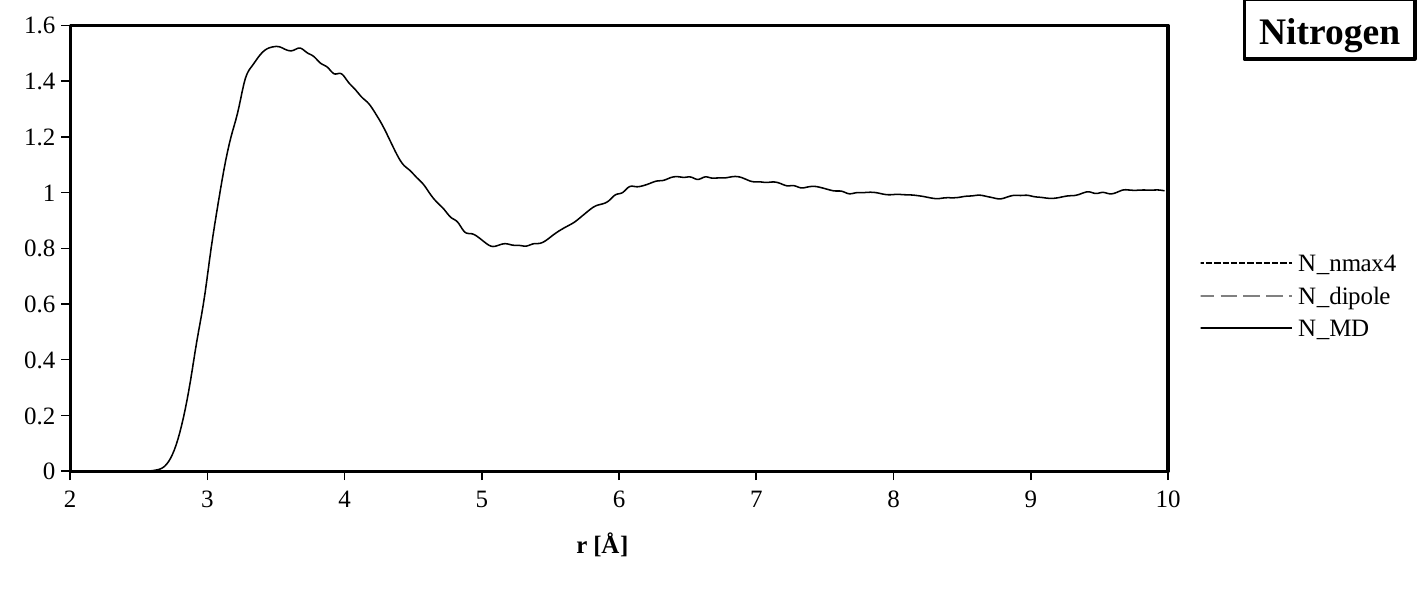

Nitrogen

### Chart

| Category | N_MD | N_nmax4 | N_dipole |
|---|---|---|---|

### Chart

| Category | N_MD | N_nmax4 | N_dipole |
|---|---|---|---|